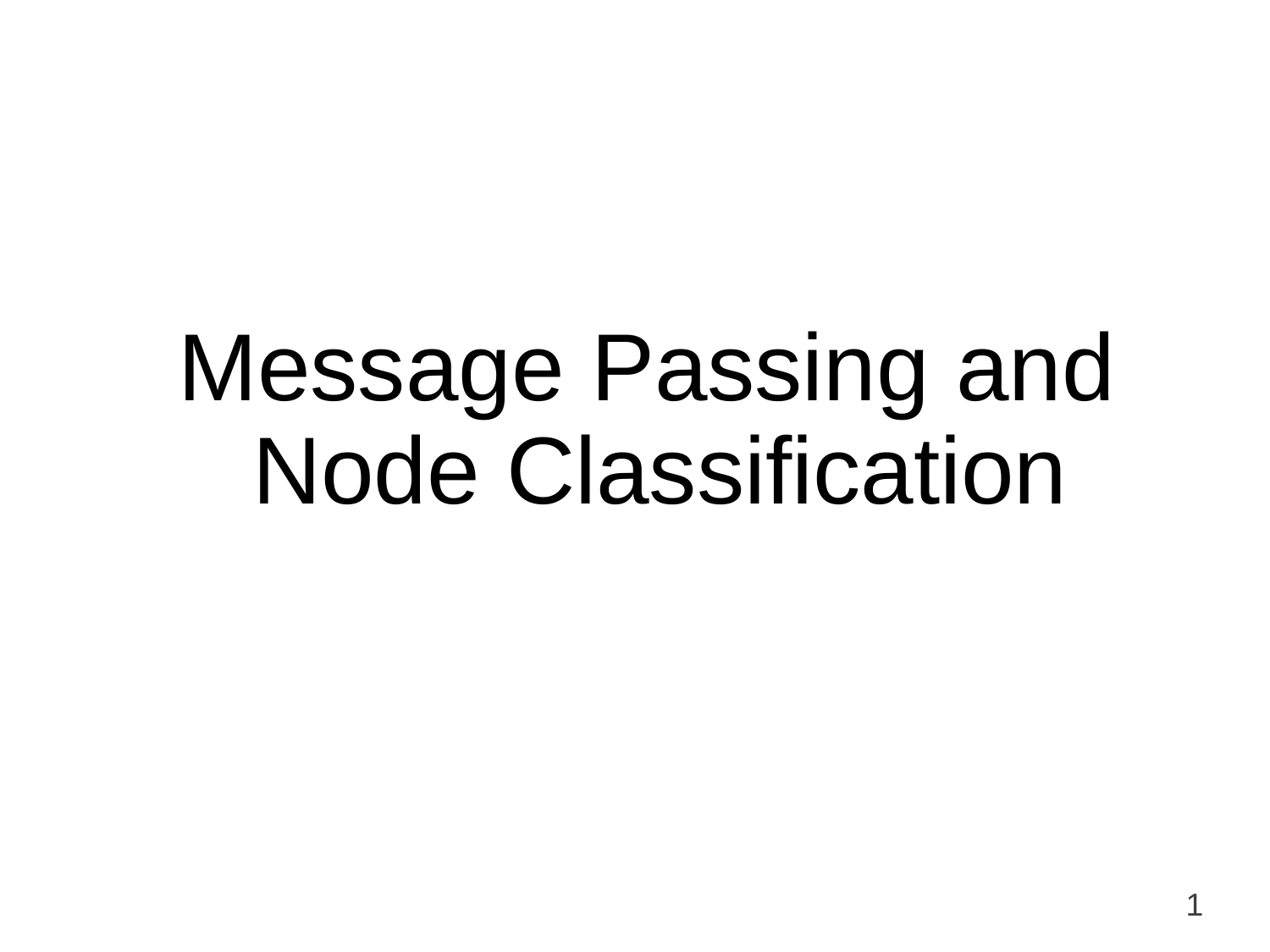

# Message Passing and Node Classification
1